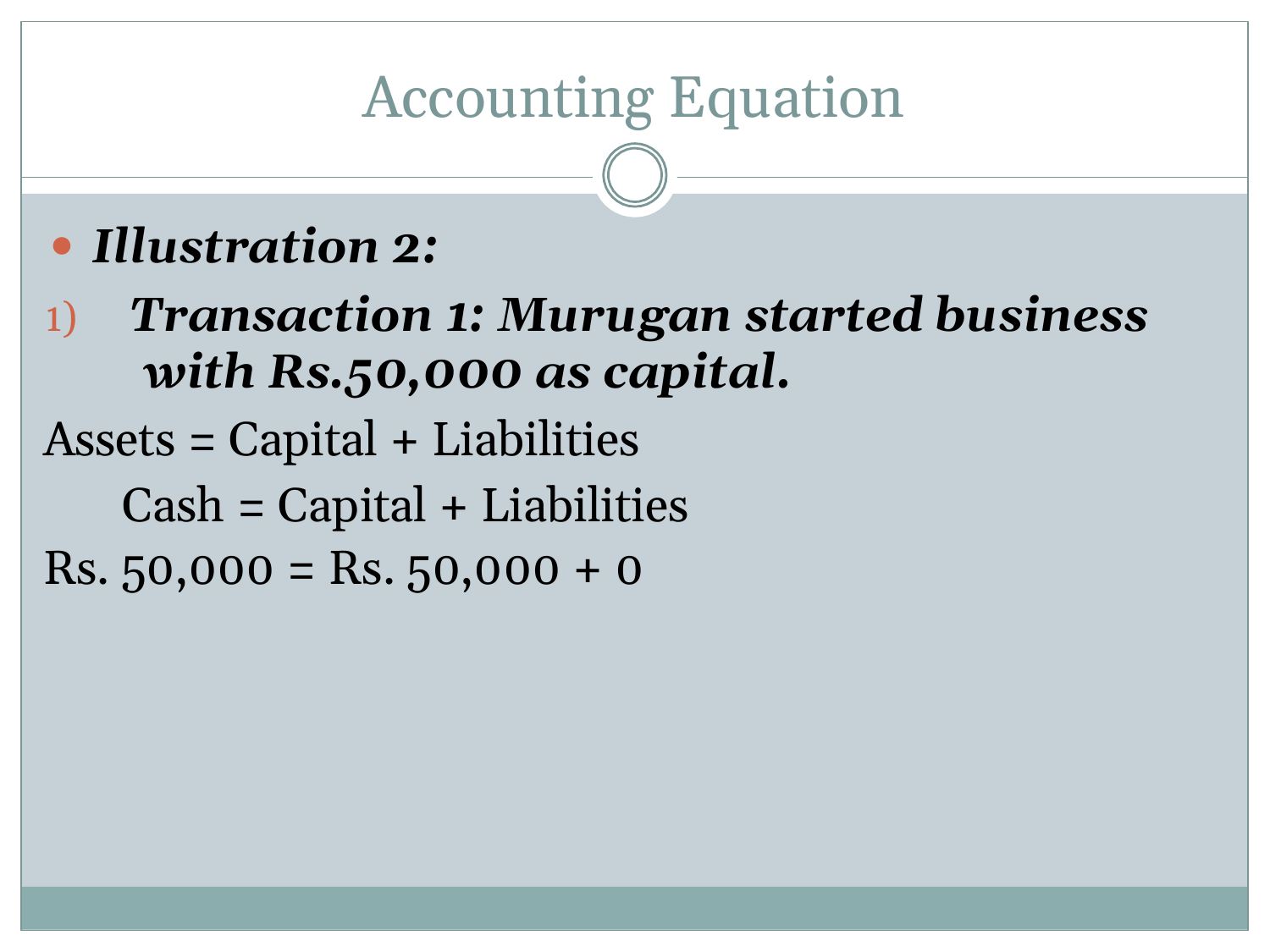

# Accounting Equation
Illustration 2:
1)	Transaction 1: Murugan started business  with Rs.50,000 as capital.
Assets = Capital + Liabilities  Cash = Capital + Liabilities
Rs. 50,000 = Rs. 50,000 + 0